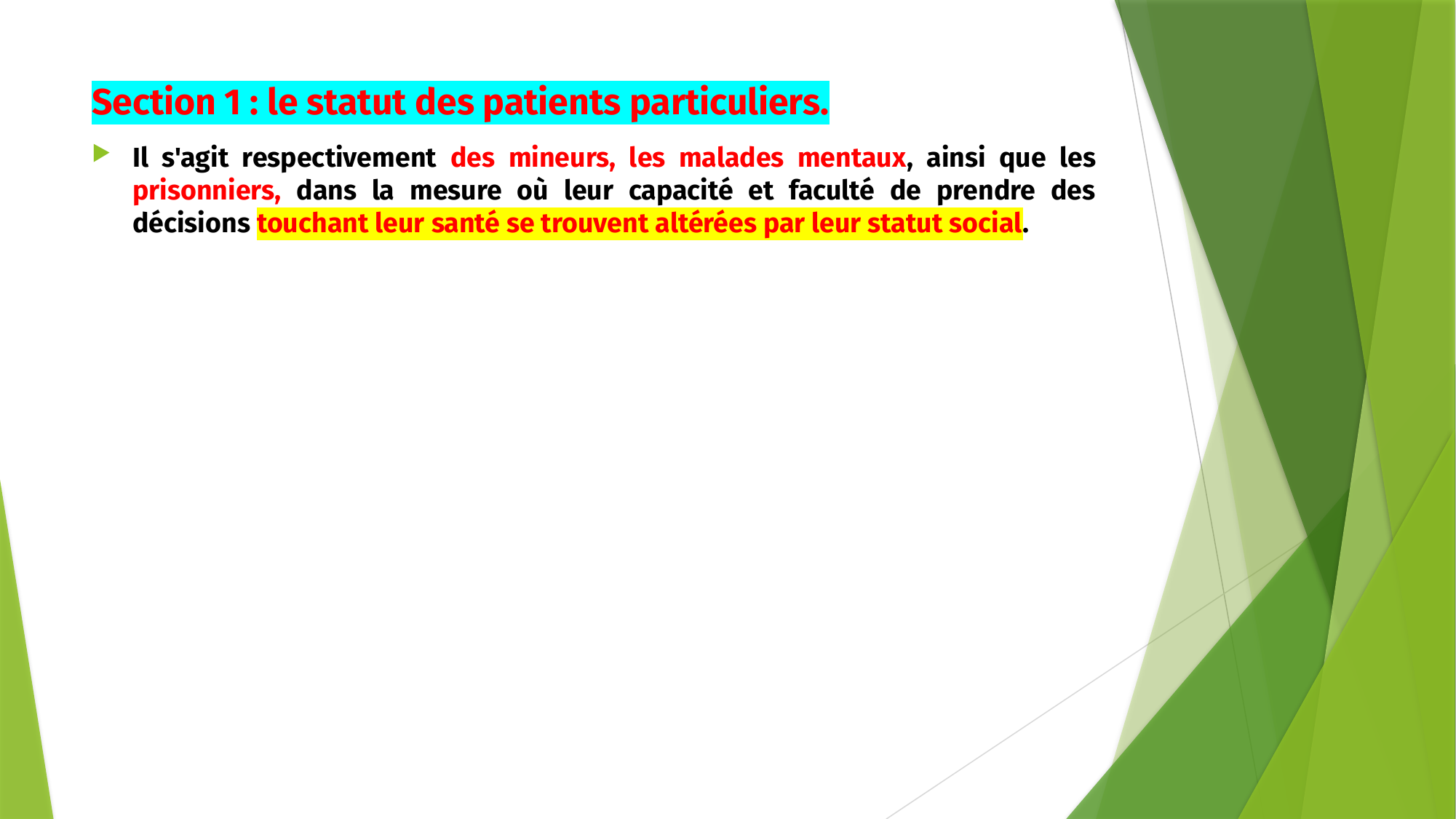

# Section 1 : le statut des patients particuliers.
Il s'agit respectivement des mineurs, les malades mentaux, ainsi que les prisonniers, dans la mesure où leur capacité et faculté de prendre des décisions touchant leur santé se trouvent altérées par leur statut social.